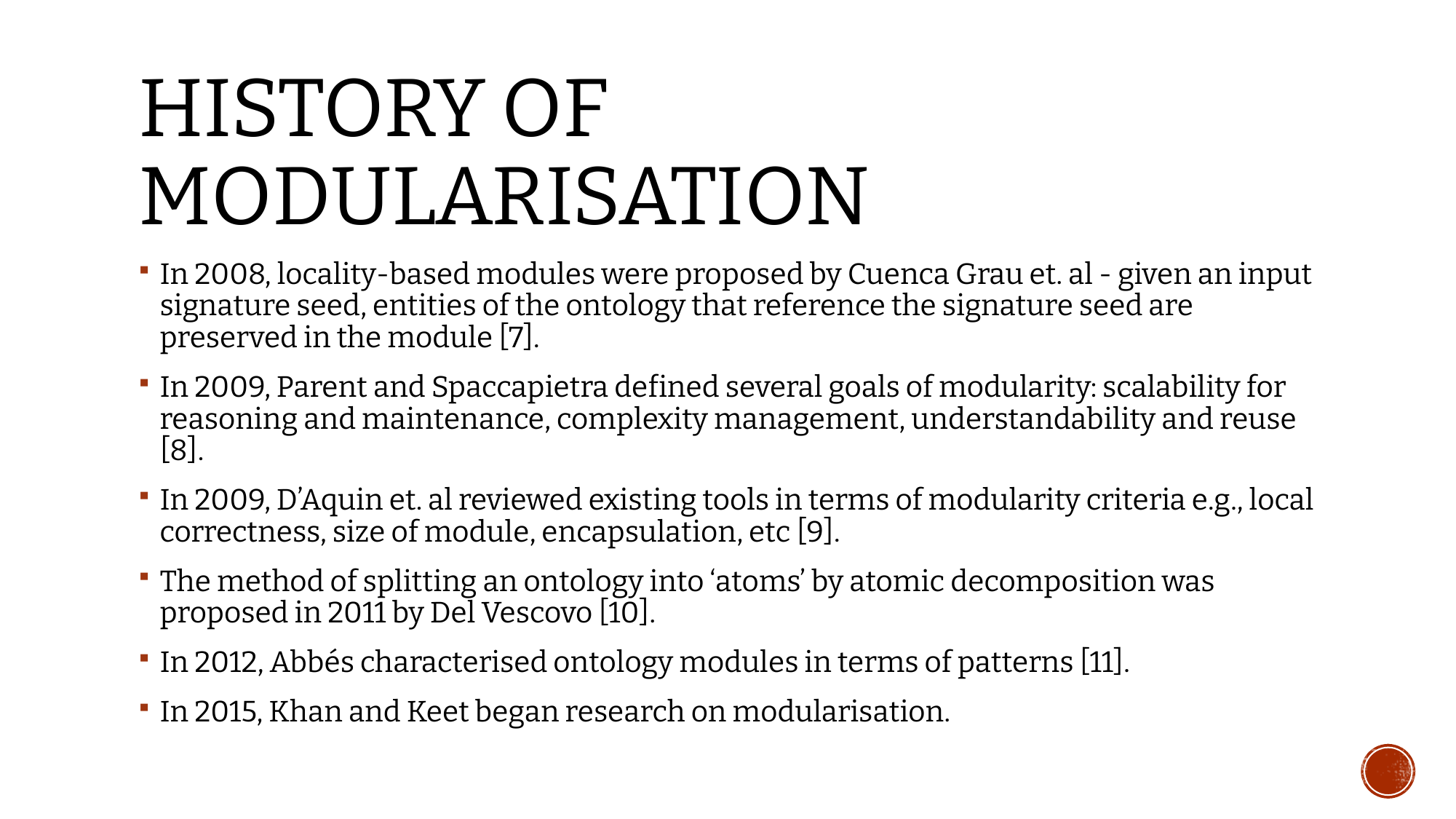

# History of modularisation
In 2008, locality-based modules were proposed by Cuenca Grau et. al - given an input signature seed, entities of the ontology that reference the signature seed are preserved in the module [7].
In 2009, Parent and Spaccapietra defined several goals of modularity: scalability for reasoning and maintenance, complexity management, understandability and reuse [8].
In 2009, D’Aquin et. al reviewed existing tools in terms of modularity criteria e.g., local correctness, size of module, encapsulation, etc [9].
The method of splitting an ontology into ‘atoms’ by atomic decomposition was proposed in 2011 by Del Vescovo [10].
In 2012, Abbés characterised ontology modules in terms of patterns [11].
In 2015, Khan and Keet began research on modularisation.